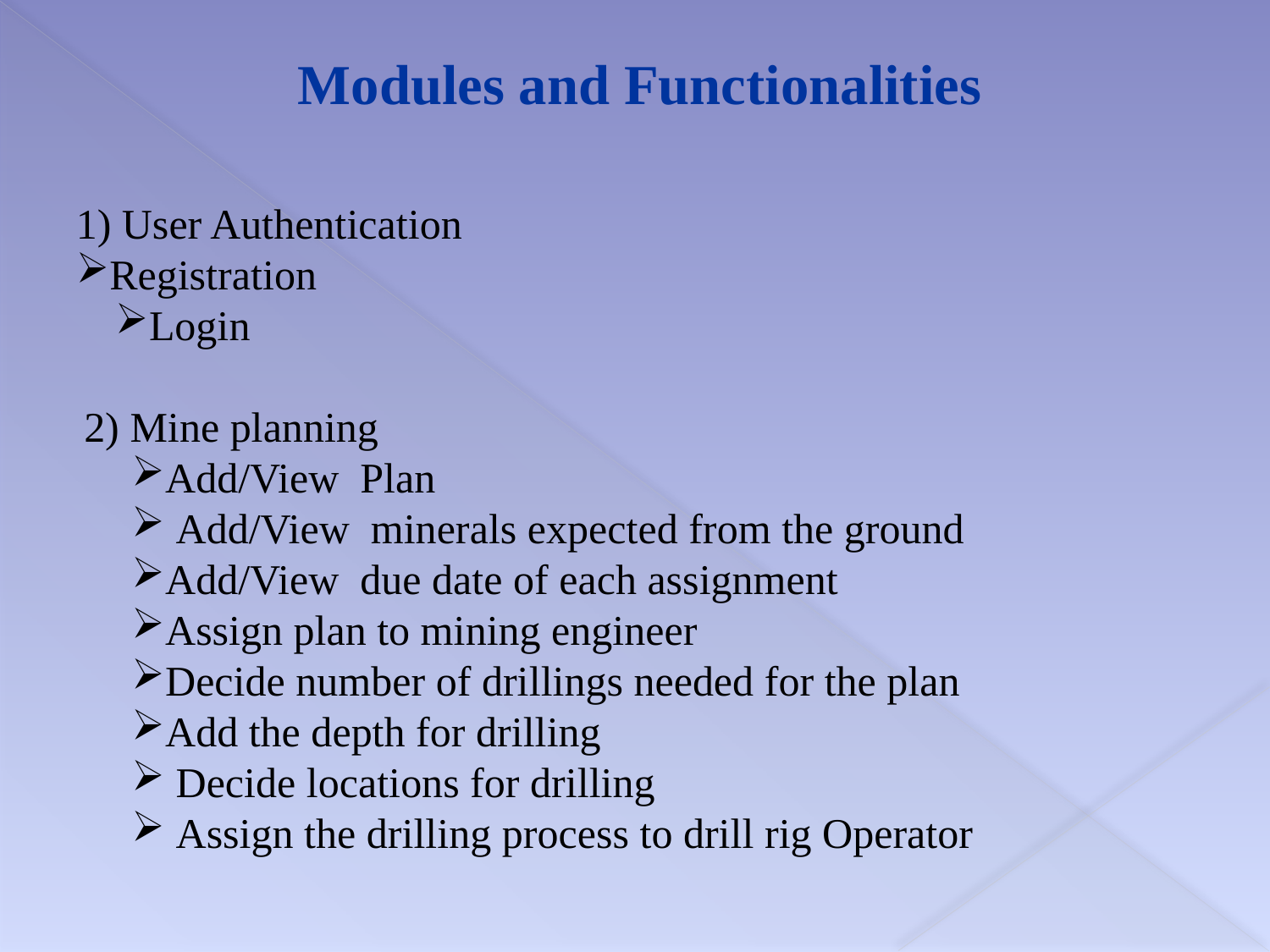

Modules and Functionalities
1) User Authentication
Registration
Login

2) Mine planning
Add/View  Plan
 Add/View  minerals expected from the ground
Add/View  due date of each assignment
Assign plan to mining engineer
Decide number of drillings needed for the plan
Add the depth for drilling
 Decide locations for drilling
 Assign the drilling process to drill rig Operator